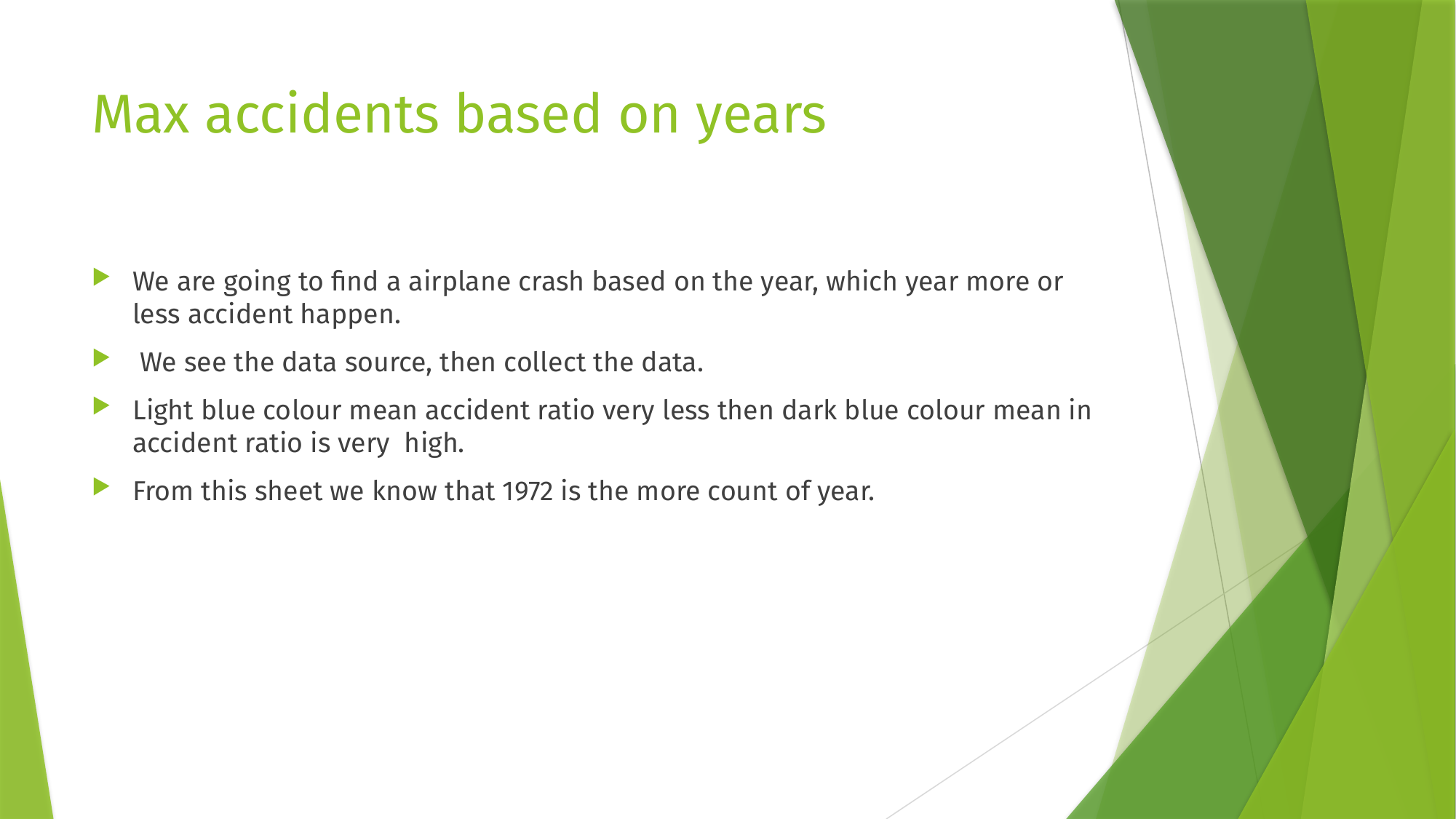

# Max accidents based on years
We are going to find a airplane crash based on the year, which year more or less accident happen.
 We see the data source, then collect the data.
Light blue colour mean accident ratio very less then dark blue colour mean in accident ratio is very  high.
From this sheet we know that 1972 is the more count of year.